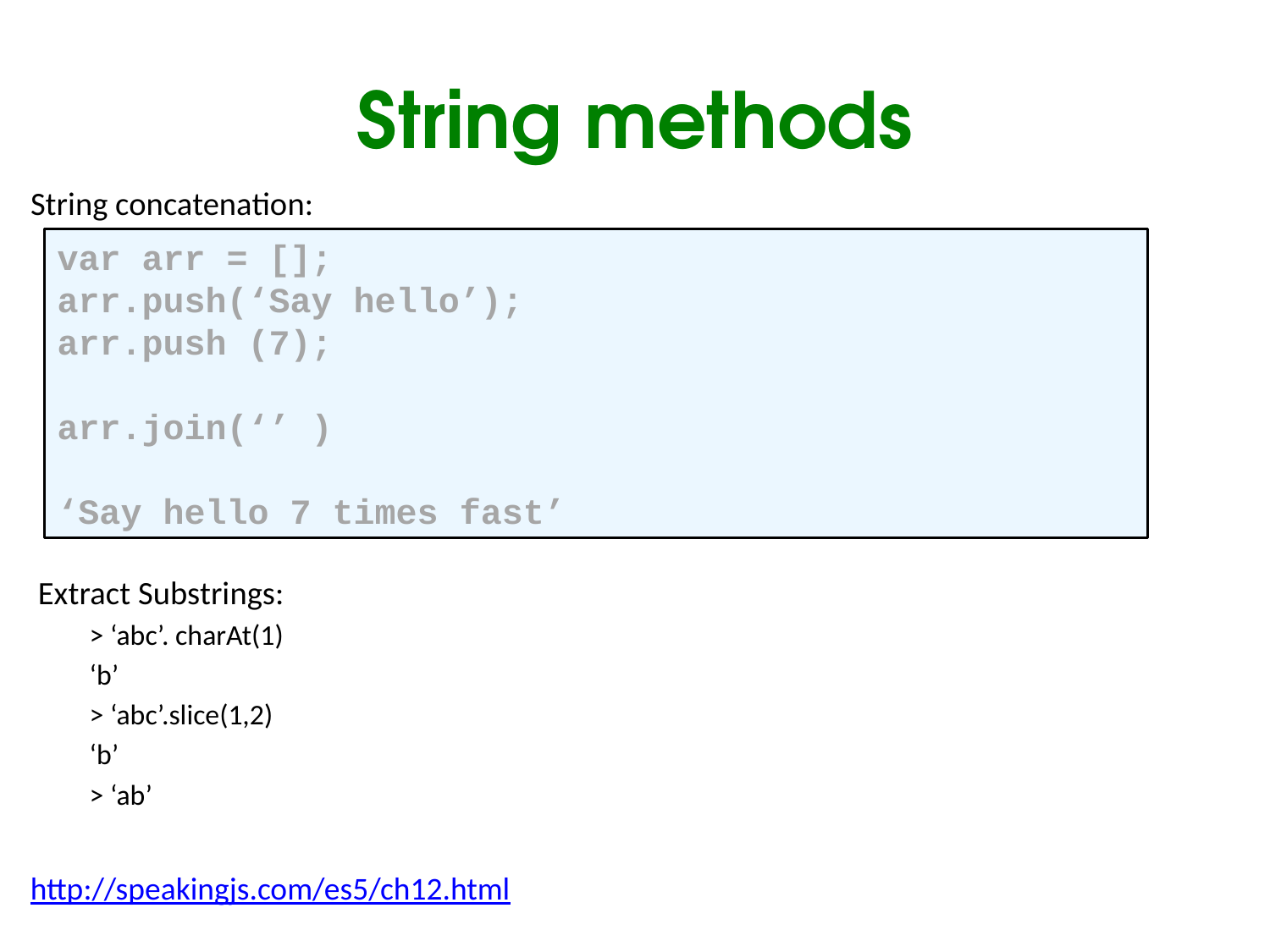

# String methods
String concatenation:

Extract Substrings:
> ‘abc’. charAt(1)
‘b’
> ‘abc’.slice(1,2)
‘b’
> ‘ab’

var arr = [];
arr.push(‘Say hello’);
arr.push (7);

arr.join(‘’ )

‘Say hello 7 times fast’

http://speakingjs.com/es5/ch12.html